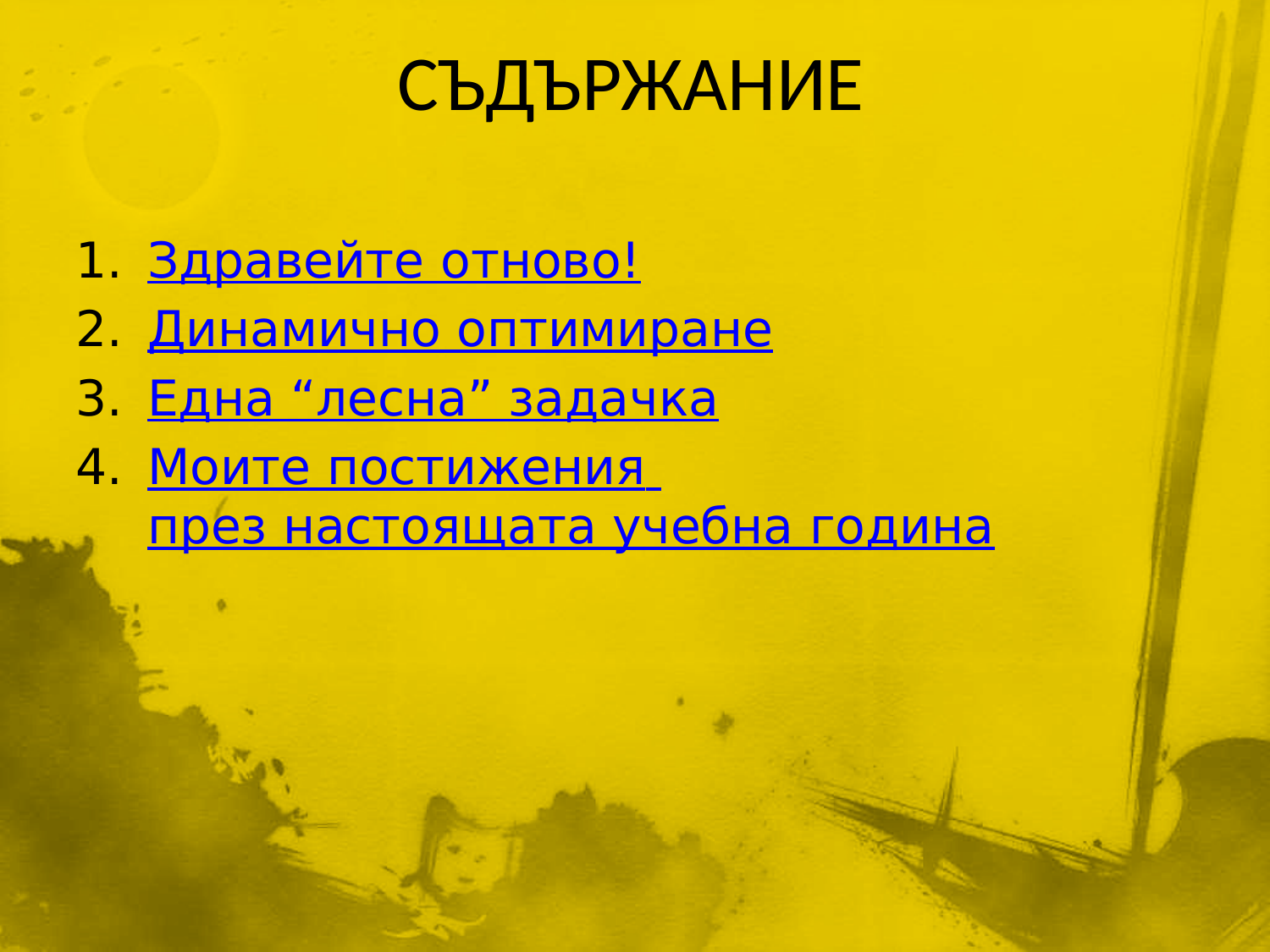

# СЪДЪРЖАНИЕ
Здравейте отново!
Динамично оптимиране
Една “лесна” задачка
Моите постижения през настоящата учебна година